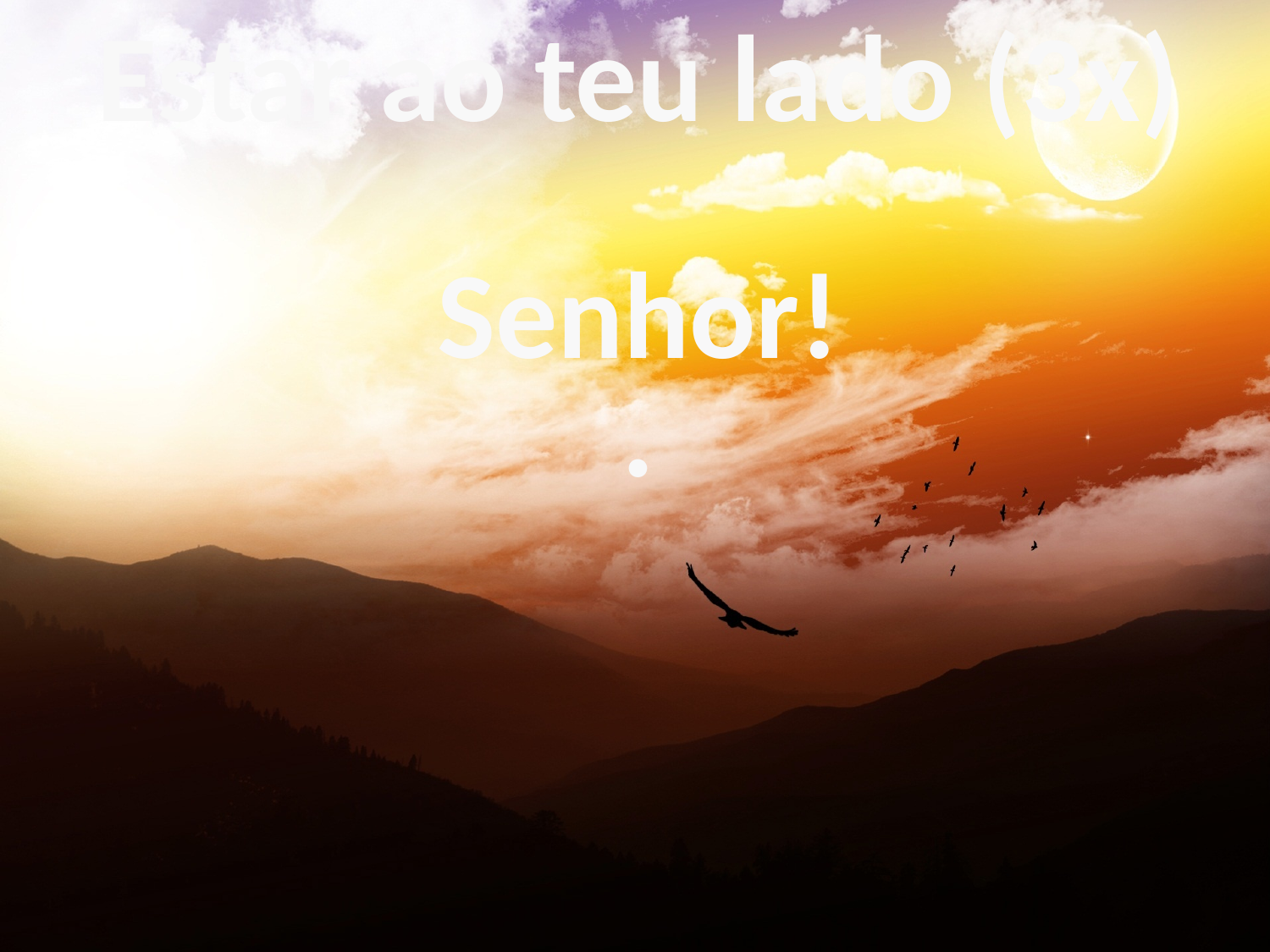

Estar ao teu lado (3x)

Senhor!
.